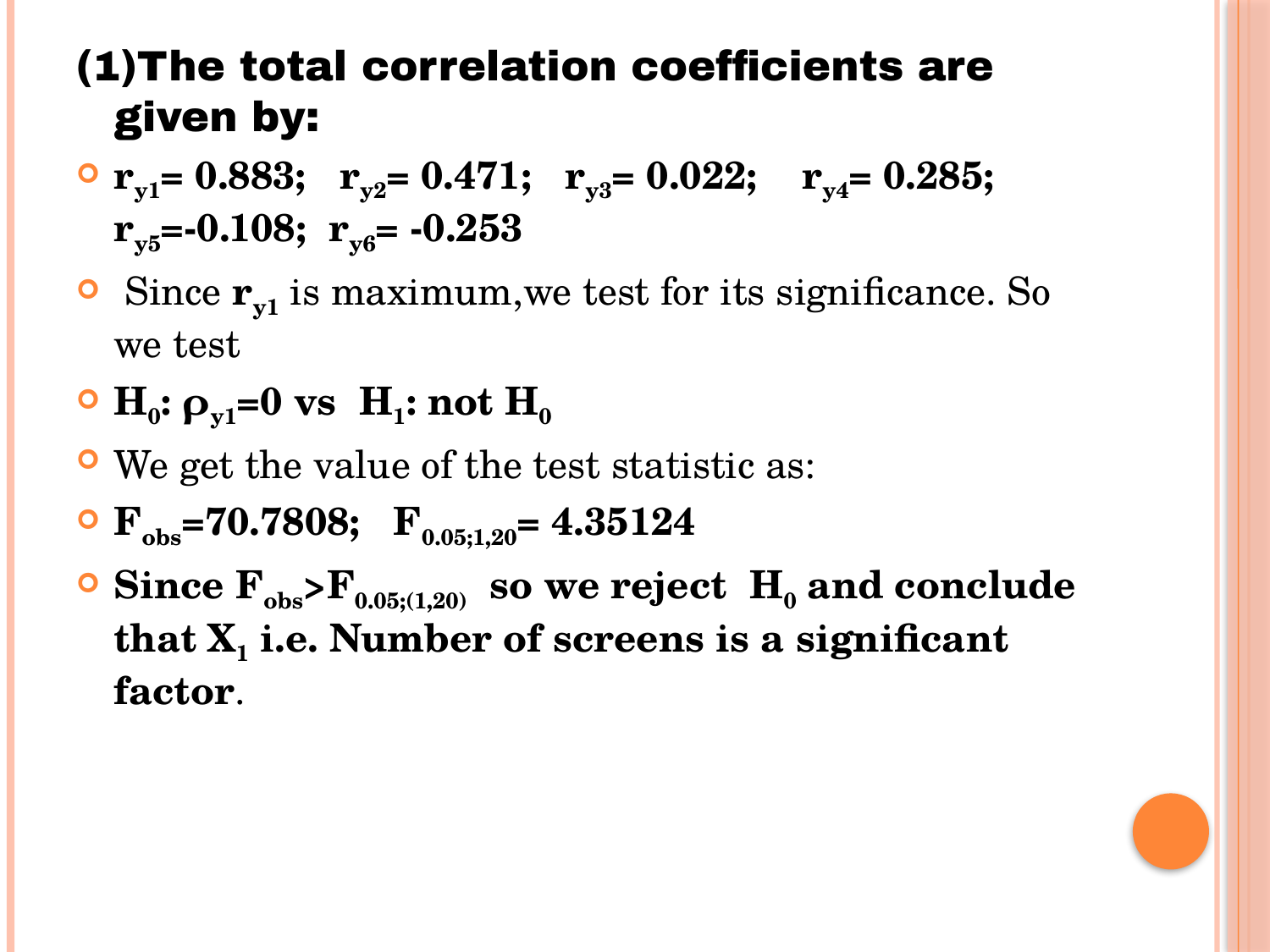

(1)The total correlation coefficients are given by:
ry1= 0.883;   ry2= 0.471;   ry3= 0.022;    ry4= 0.285;     ry5=-0.108;  ry6= -0.253
 Since ry1 is maximum,we test for its significance. So we test
H0: ρy1=0 vs  H1: not H0
We get the value of the test statistic as:
Fobs=70.7808;   F0.05;1,20= 4.35124
Since Fobs>F0.05;(1,20)  so we reject  H0 and conclude that X1 i.e. Number of screens is a significant factor.